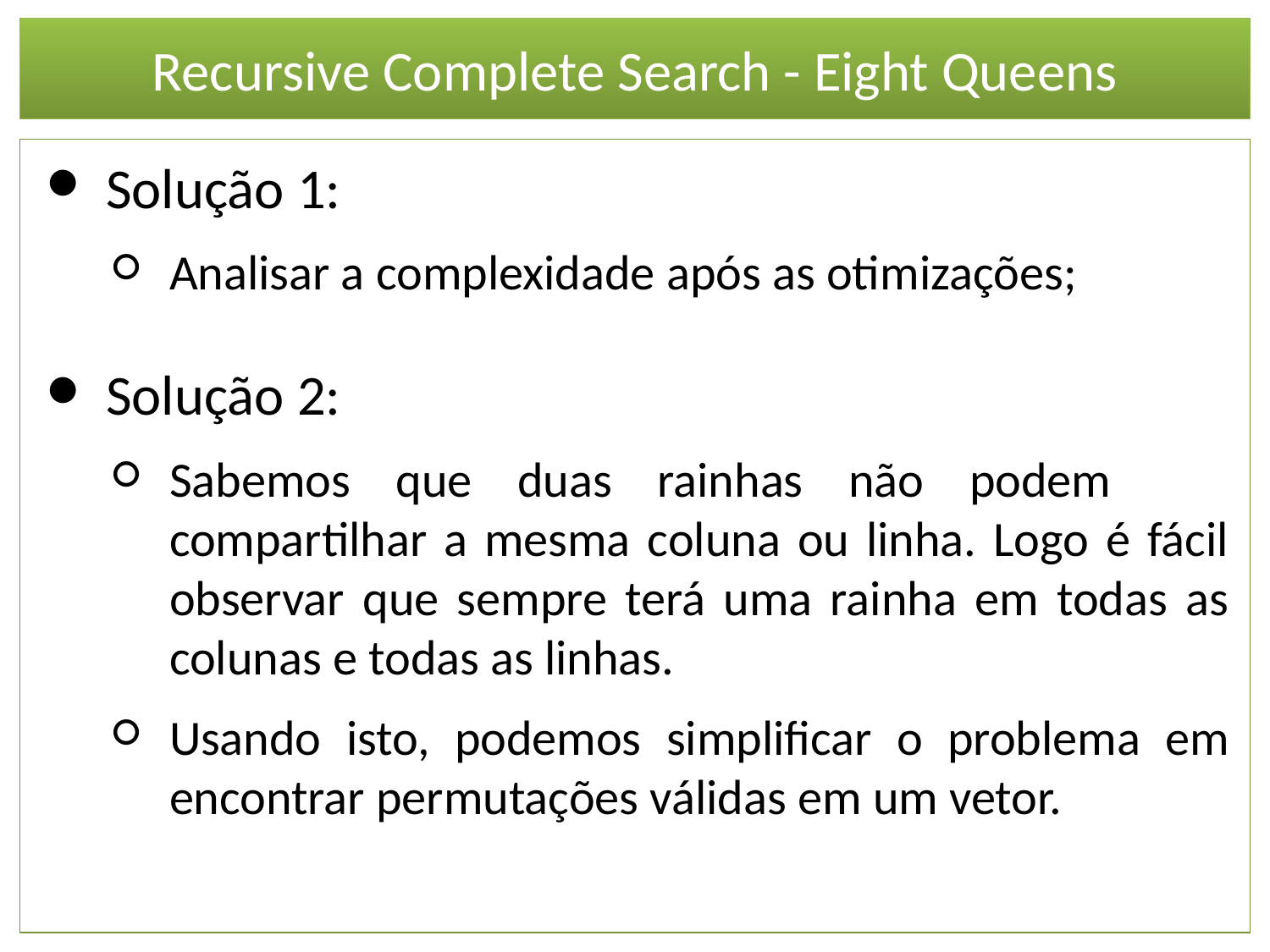

Recursive Complete Search - Eight Queens
Solução 1:

Analisar a complexidade após as otimizações;

Solução 2:

Sabemos que duas rainhas não podem	compartilhar a mesma coluna ou linha. Logo é fácil observar que sempre terá uma rainha em todas as colunas e todas as linhas.

Usando isto, podemos simplificar o problema em encontrar permutações válidas em um vetor.